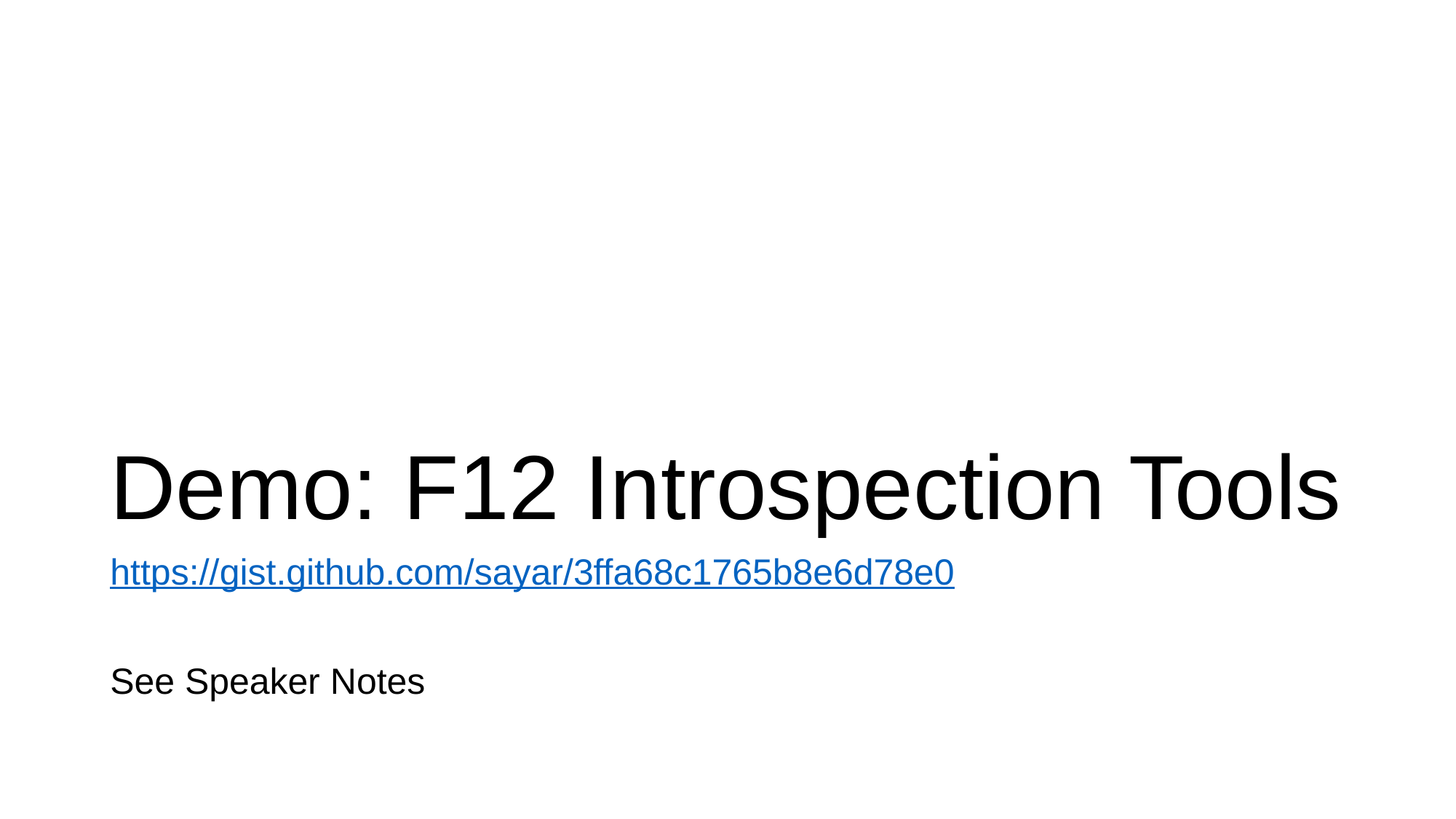

# Demo: F12 Introspection Tools
https://gist.github.com/sayar/3ffa68c1765b8e6d78e0

See Speaker Notes